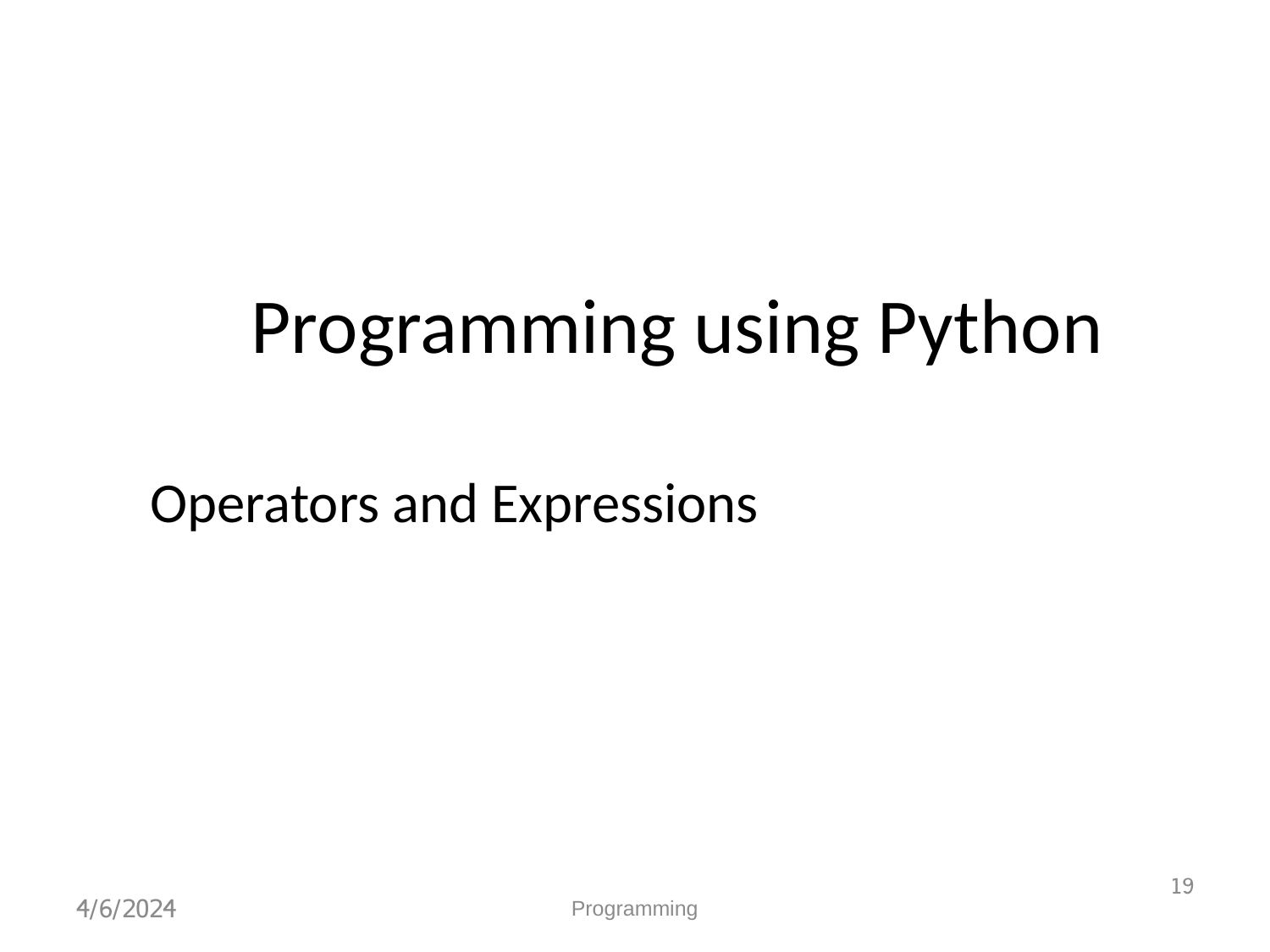

# Programming using Python
Operators and Expressions
19
4/6/2024
Programming